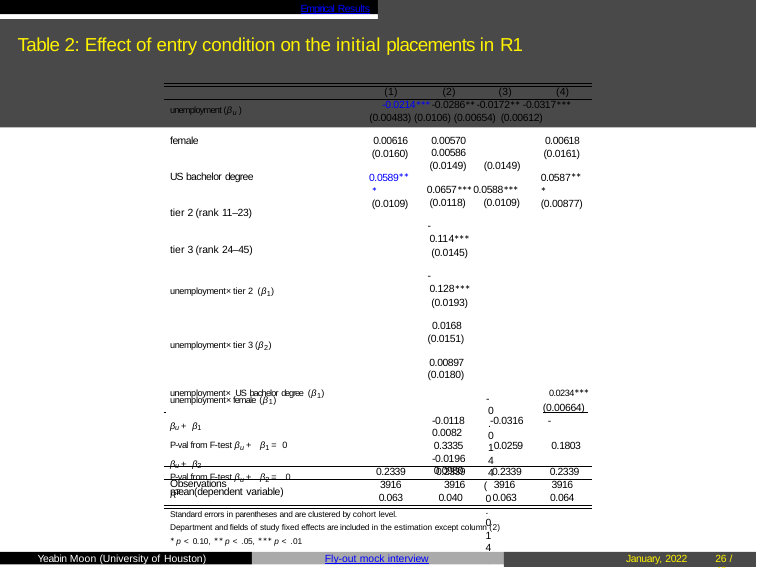

Empirical Results

# Table 2: Effect of entry condition on the initial placements in R1
(1)	(2)	(3)	(4)
-0.0214∗∗∗ -0.0286∗∗ -0.0172∗∗ -0.0317∗∗∗

unemployment (βu )

(0.00483) (0.0106) (0.00654) (0.00612)
female
0.00616
(0.0160)
0.0589∗∗∗  (0.0109)
0.00570	0.00586
(0.0149)      (0.0149)
0.0657∗∗∗ 0.0588∗∗∗  (0.0118)      (0.0109)
-0.114∗∗∗  (0.0145)
-0.128∗∗∗  (0.0193)
0.0168
(0.0151)
0.00897
(0.0180)
-0.0144
(0.0148)
0.00618
(0.0161)
0.0587∗∗∗  (0.00877)
US bachelor degree
tier 2 (rank 11–23)
tier 3 (rank 24–45)
unemployment× tier 2 (β1)
unemployment× tier 3 (β2)  unemployment× female (β1)
unemployment×  US  bachelor degree (β1)	0.0234∗∗∗
 	(0.00664)
-0.0118	-0.0316	-0.0082
0.3335	0.0259	0.1803
-0.0196
0.0980
βu + β1
P-val from F-test βu + β1 = 0
βu + β2
P-val from F-test βu + β2 = 0  mean(dependent variable)
0.2339	0.2339	0.2339	0.2339
3916	3916

Observations
R2
3916
0.063
3916
0.064

0.063	0.040
Standard errors in parentheses and are clustered by cohort level.
Department and fields of study fixed effects are included in the estimation except column (2)
∗ p < 0.10, ∗∗ p < .05, ∗∗∗ p < .01

January, 2022
26 / 40
Yeabin Moon (University of Houston)
Fly-out mock interview